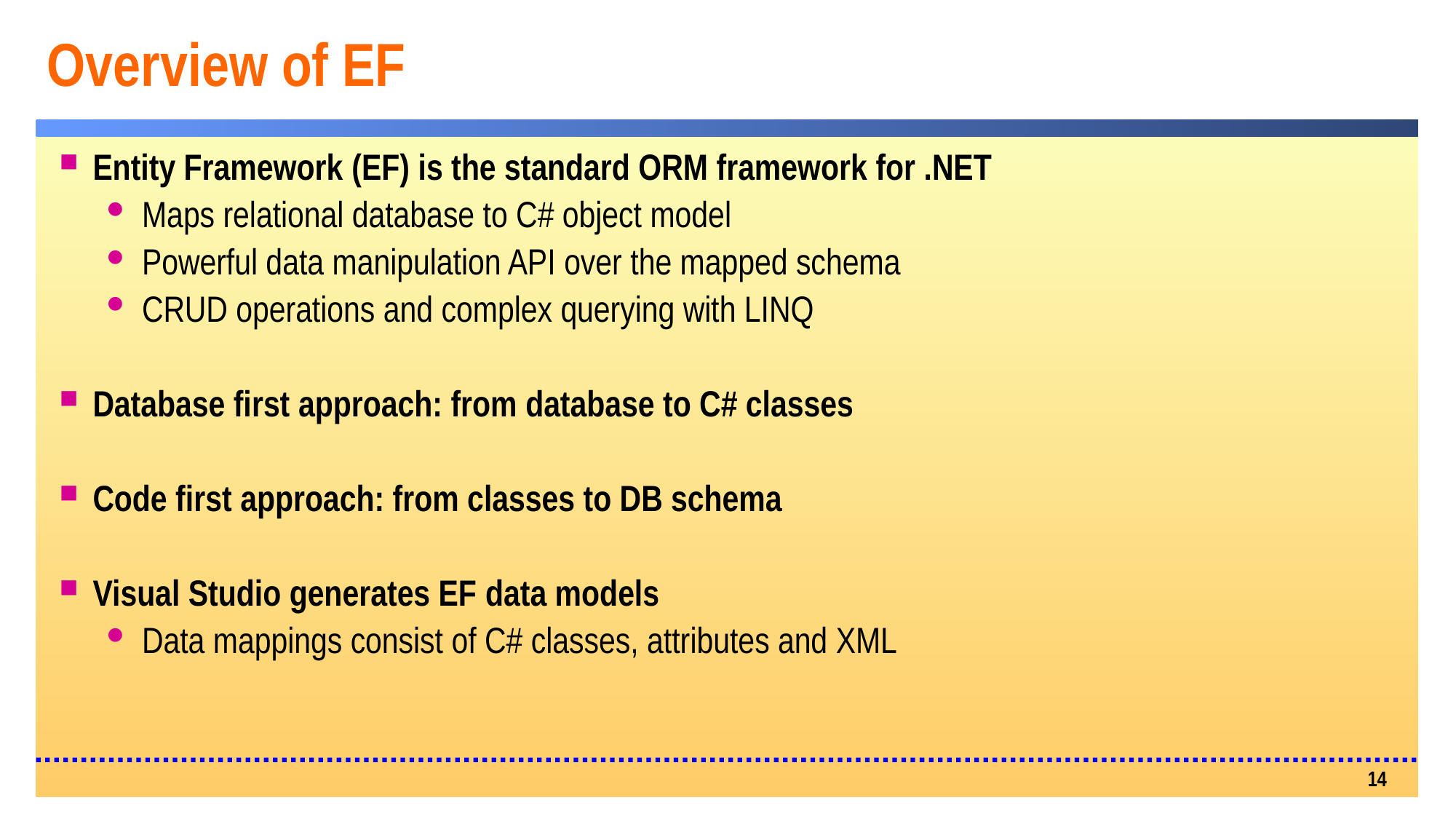

# Overview of EF
Entity Framework (EF) is the standard ORM framework for .NET
Maps relational database to C# object model
Powerful data manipulation API over the mapped schema
CRUD operations and complex querying with LINQ

Database first approach: from database to C# classes

Code first approach: from classes to DB schema

Visual Studio generates EF data models
Data mappings consist of C# classes, attributes and XML